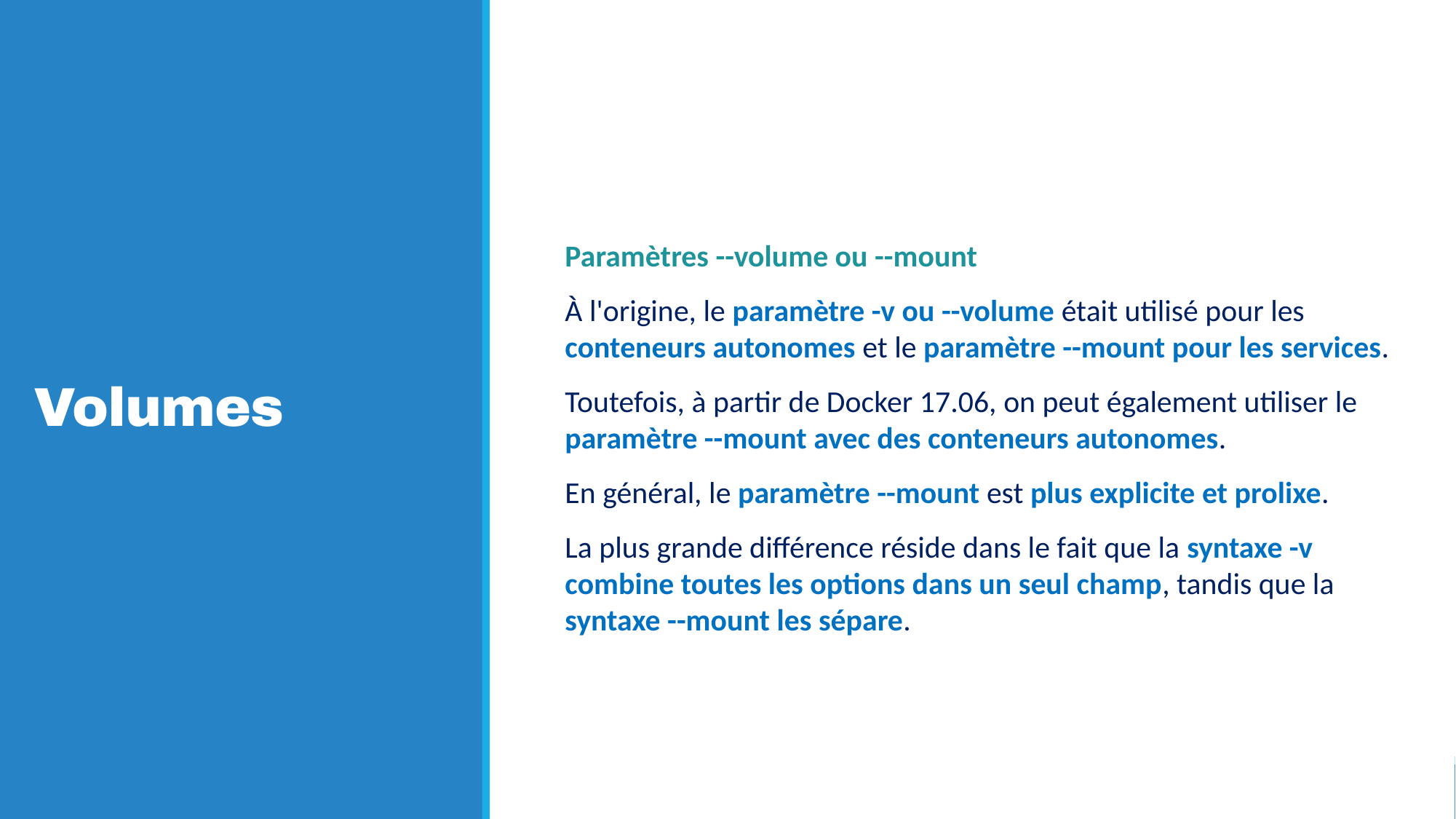

# Volumes

Paramètres --volume ou --mount
À l'origine, le paramètre -v ou --volume était utilisé pour les conteneurs autonomes et le paramètre --mount pour les services.
Toutefois, à partir de Docker 17.06, on peut également utiliser le paramètre --mount avec des conteneurs autonomes.
En général, le paramètre --mount est plus explicite et prolixe.
La plus grande différence réside dans le fait que la syntaxe -v combine toutes les options dans un seul champ, tandis que la syntaxe --mount les sépare.